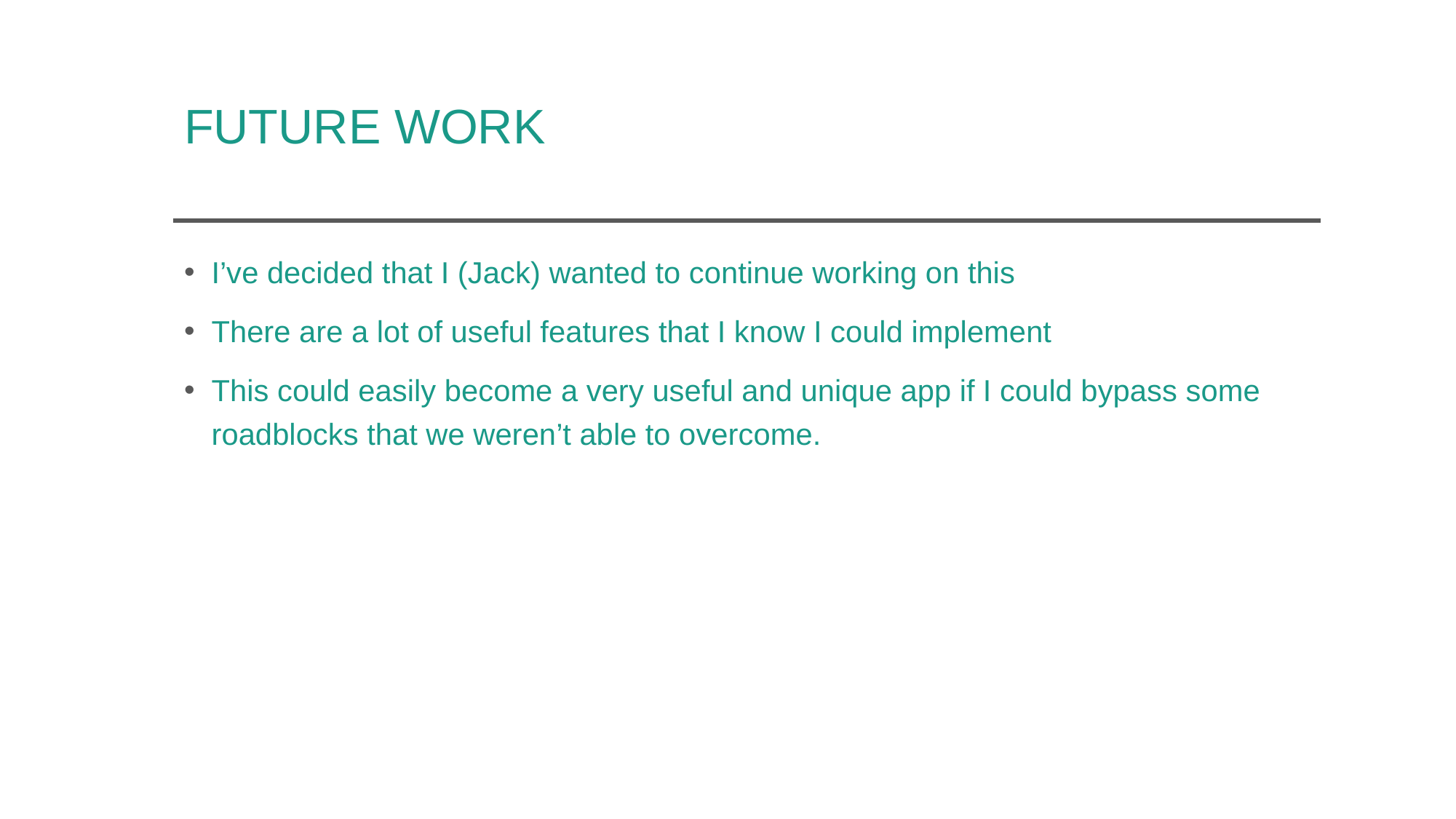

# FUTURE WORK
I’ve decided that I (Jack) wanted to continue working on this
There are a lot of useful features that I know I could implement
This could easily become a very useful and unique app if I could bypass some roadblocks that we weren’t able to overcome.